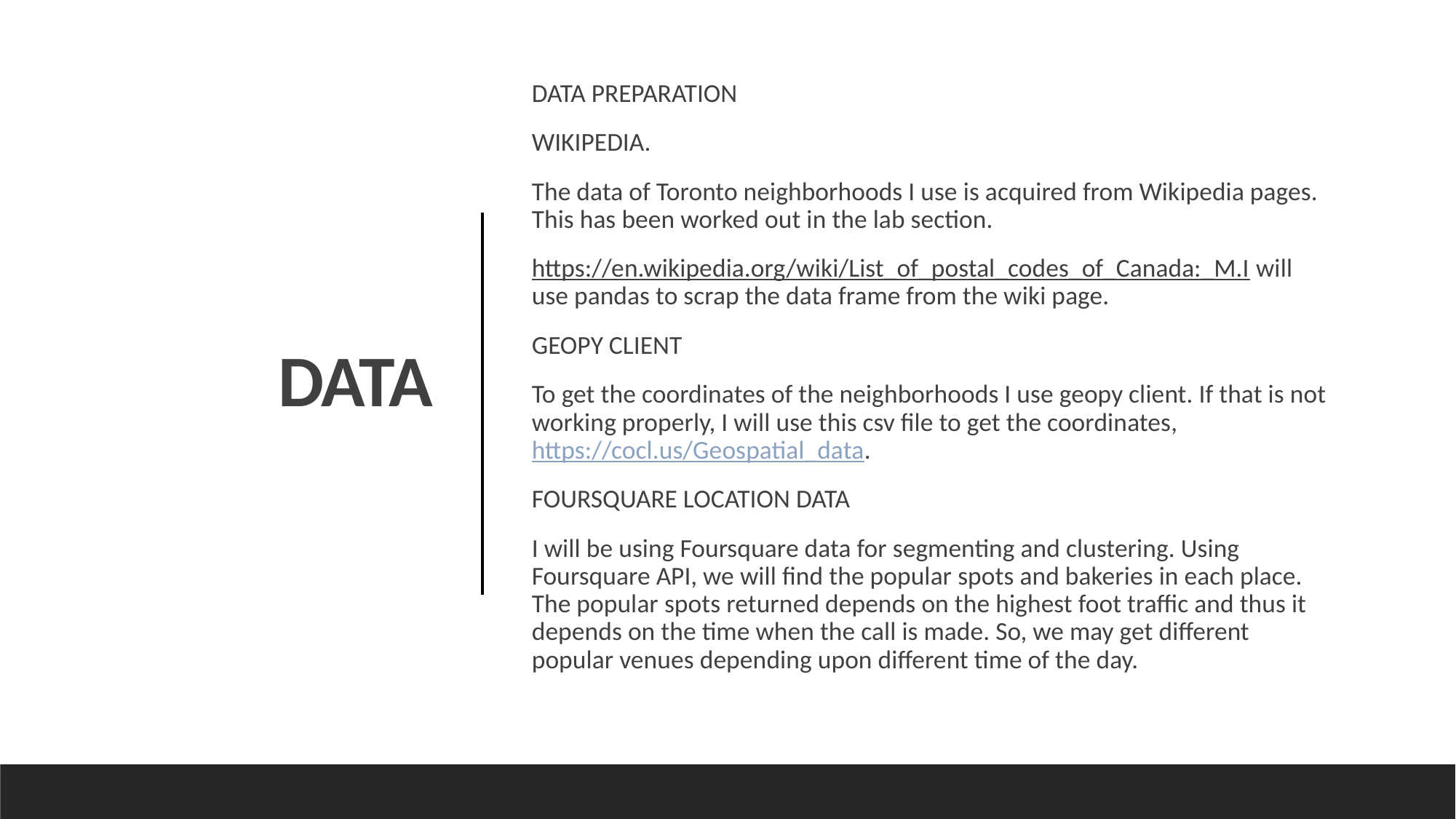

DATA PREPARATION
WIKIPEDIA.
The data of Toronto neighborhoods I use is acquired from Wikipedia pages. This has been worked out in the lab section.
https://en.wikipedia.org/wiki/List_of_postal_codes_of_Canada:_M.I will use pandas to scrap the data frame from the wiki page.
GEOPY CLIENT
To get the coordinates of the neighborhoods I use geopy client. If that is not working properly, I will use this csv file to get the coordinates, https://cocl.us/Geospatial_data.
FOURSQUARE LOCATION DATA
I will be using Foursquare data for segmenting and clustering. Using Foursquare API, we will find the popular spots and bakeries in each place. The popular spots returned depends on the highest foot traffic and thus it depends on the time when the call is made. So, we may get different popular venues depending upon different time of the day.

# DATA